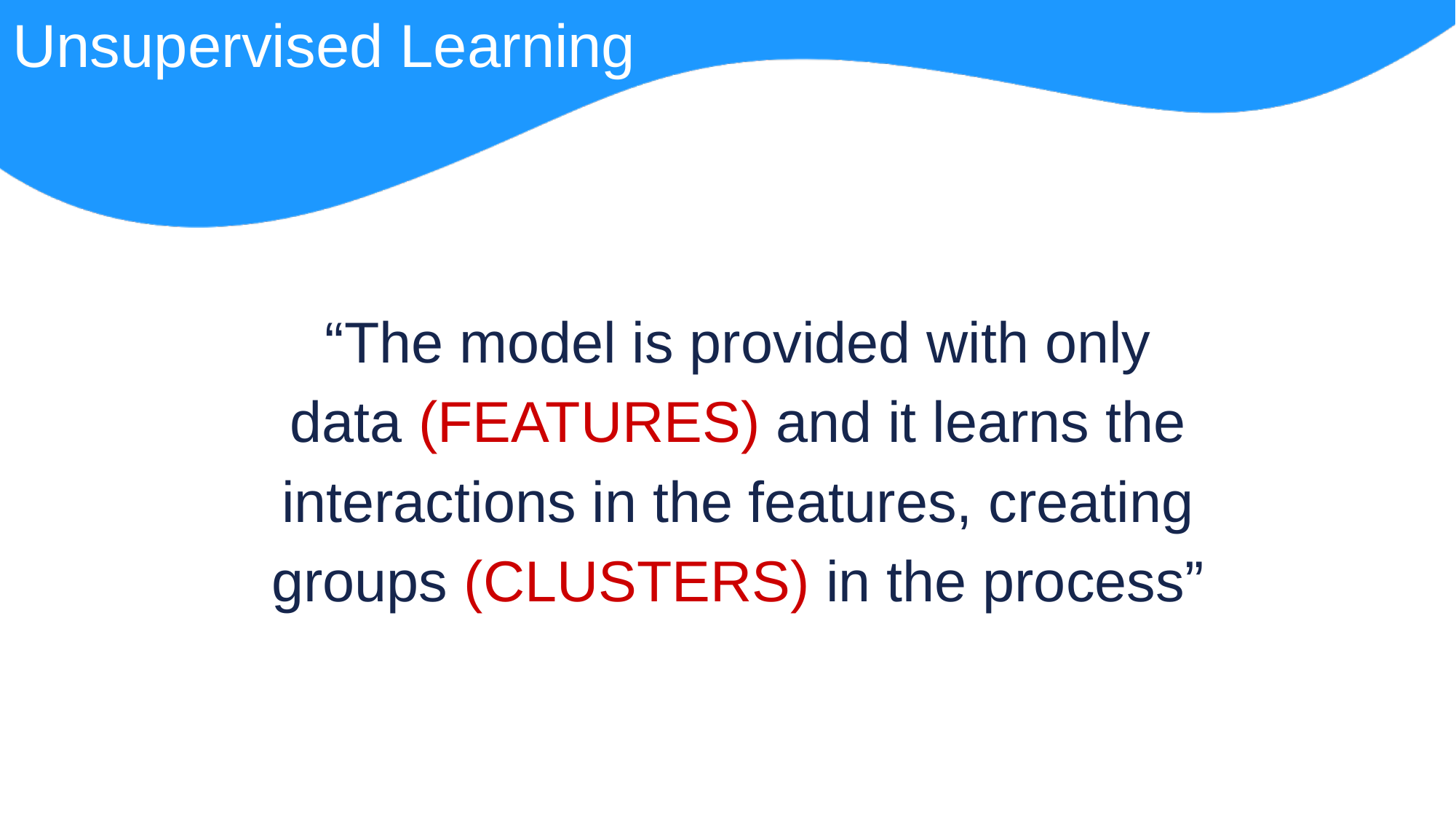

Unsupervised Learning

“The model is provided with only data (FEATURES) and it learns the interactions in the features, creating groups (CLUSTERS) in the process”